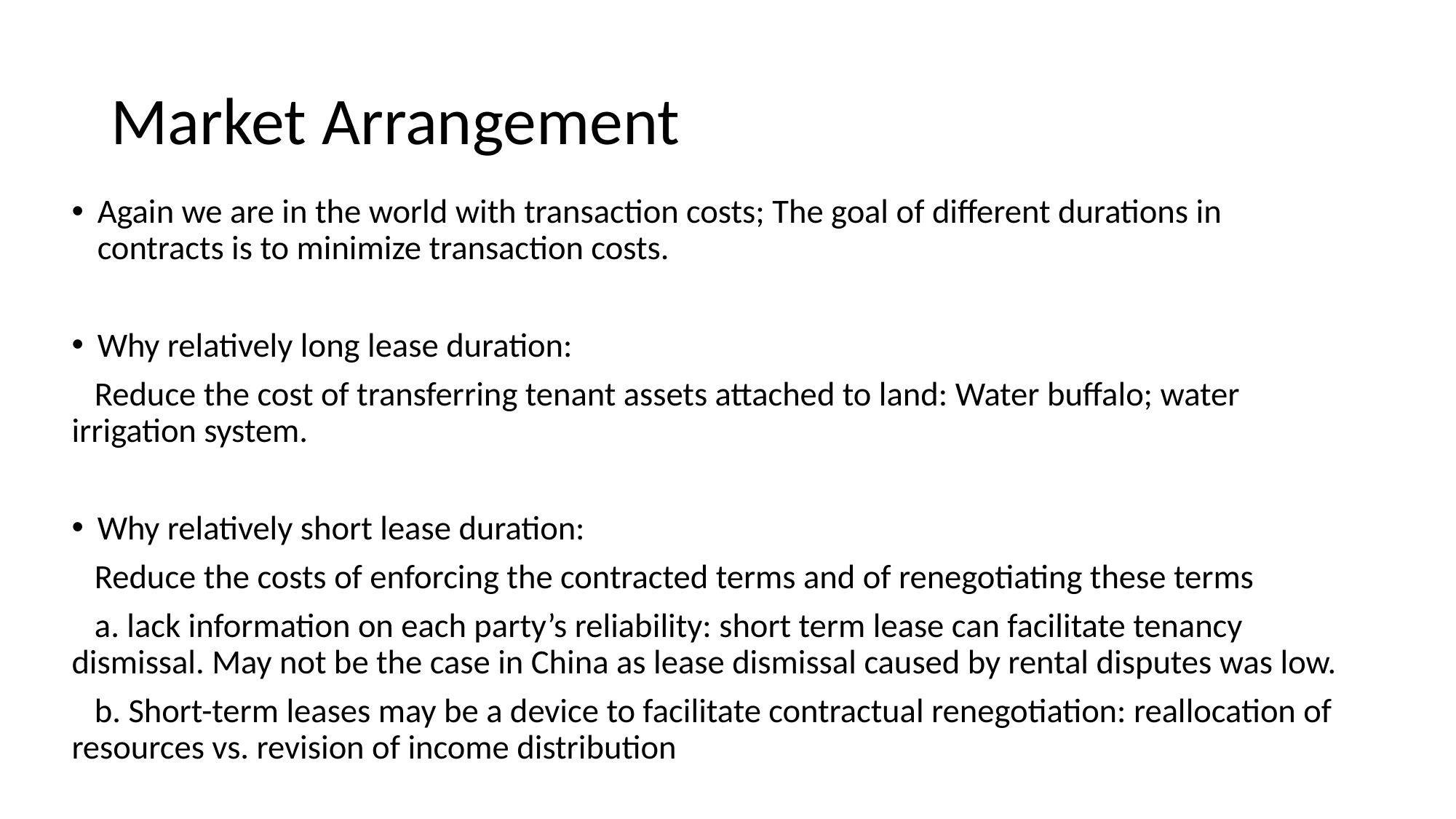

# Market Arrangement
Again we are in the world with transaction costs; The goal of different durations in contracts is to minimize transaction costs.

Why relatively long lease duration:
   Reduce the cost of transferring tenant assets attached to land: Water buffalo; water irrigation system.

Why relatively short lease duration:
   Reduce the costs of enforcing the contracted terms and of renegotiating these terms
   a. lack information on each party’s reliability: short term lease can facilitate tenancy dismissal. May not be the case in China as lease dismissal caused by rental disputes was low.
   b. Short-term leases may be a device to facilitate contractual renegotiation: reallocation of resources vs. revision of income distribution